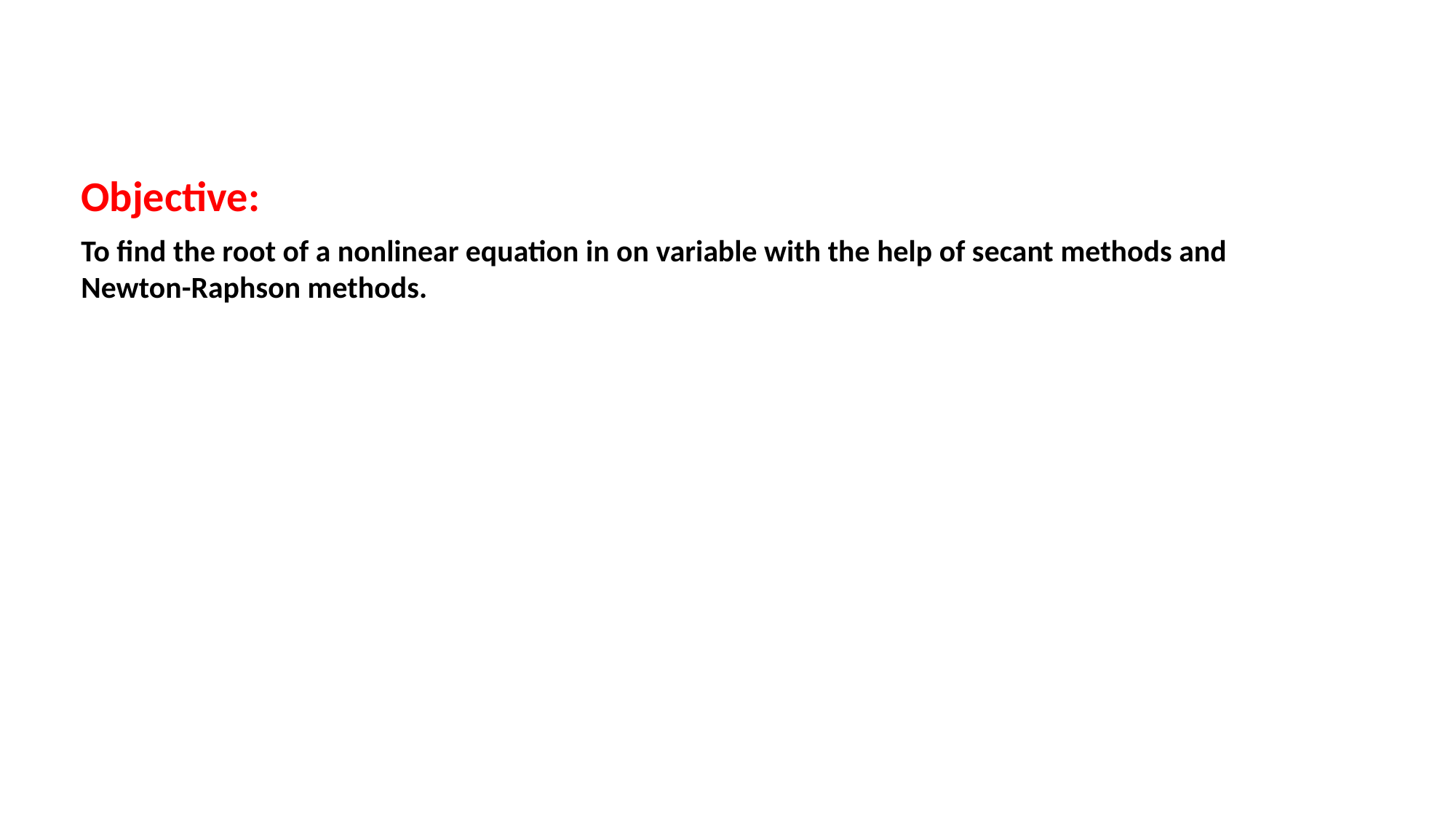

Objective:
To find the root of a nonlinear equation in on variable with the help of secant methods and Newton-Raphson methods.